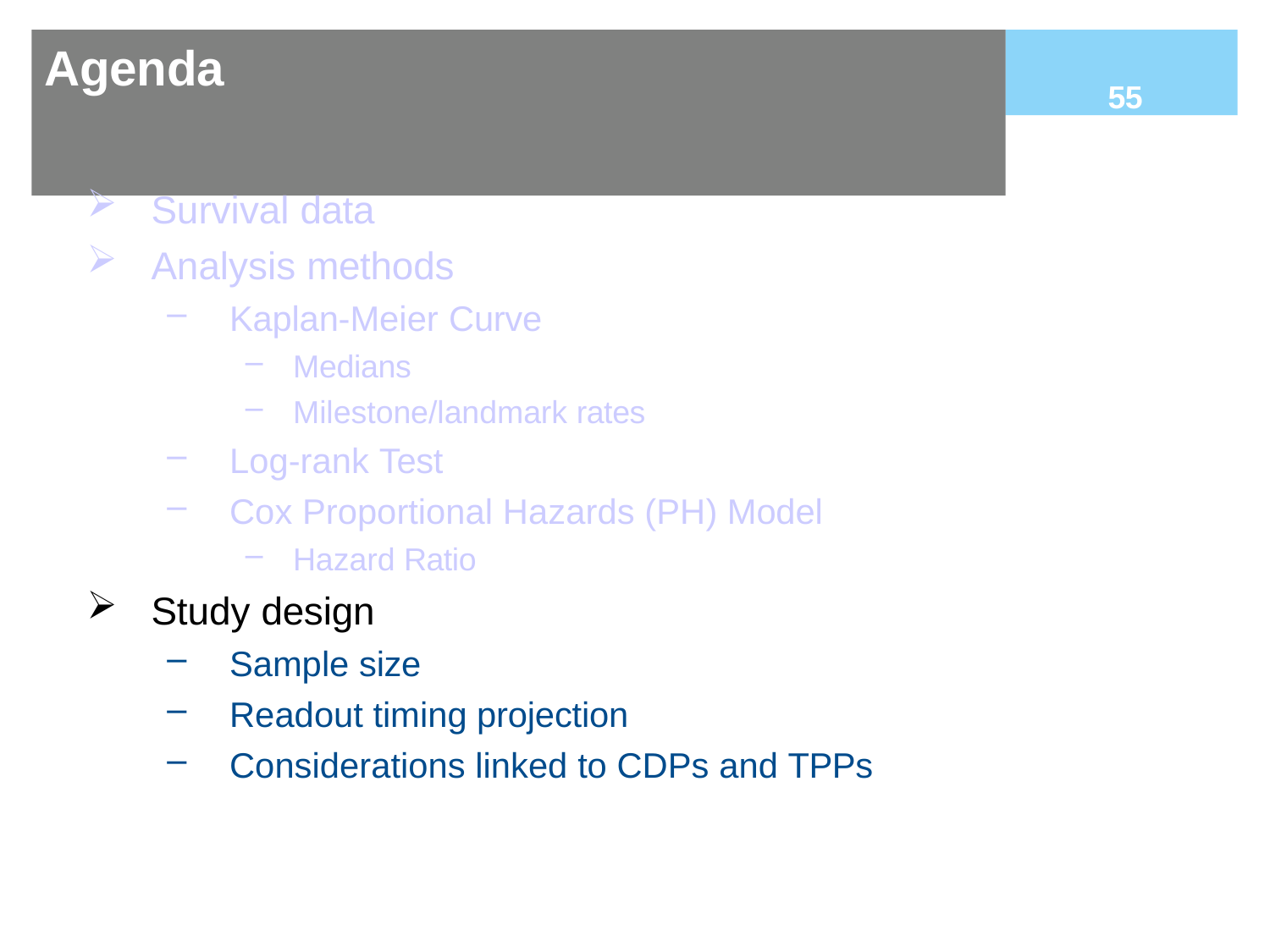

# Agenda

55
Survival data
Analysis methods
Kaplan-Meier Curve
Medians
Milestone/landmark rates
Log-rank Test
Cox Proportional Hazards (PH) Model
Hazard Ratio
Study design
Sample size
Readout timing projection
Considerations linked to CDPs and TPPs